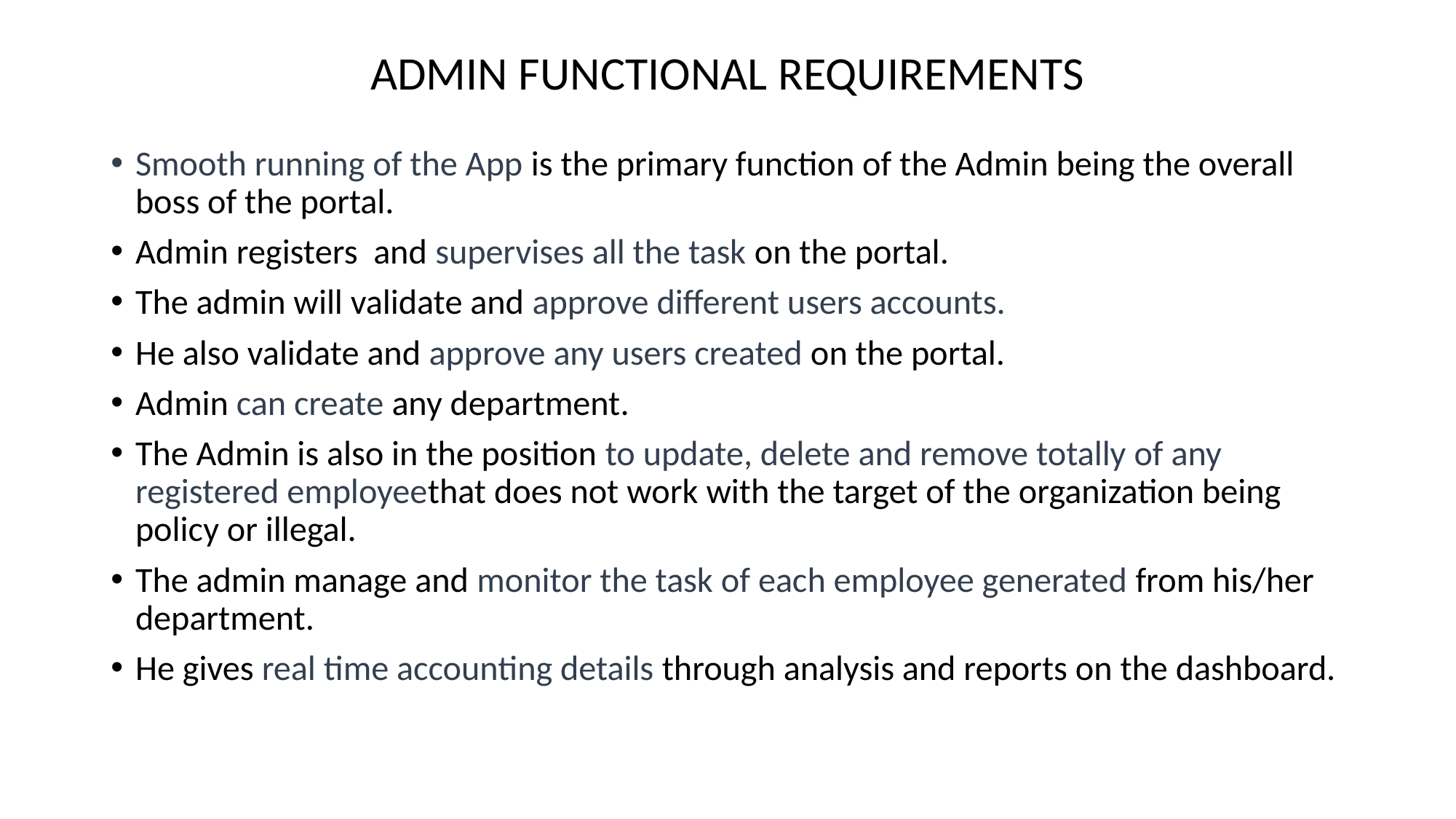

# ADMIN FUNCTIONAL REQUIREMENTS
Smooth running of the App is the primary function of the Admin being the overall boss of the portal.
Admin registers  and supervises all the task on the portal.
The admin will validate and approve different users accounts.
He also validate and approve any users created on the portal.
Admin can create any department.
The Admin is also in the position to update, delete and remove totally of any registered employeethat does not work with the target of the organization being policy or illegal.
The admin manage and monitor the task of each employee generated from his/her department.
He gives real time accounting details through analysis and reports on the dashboard.